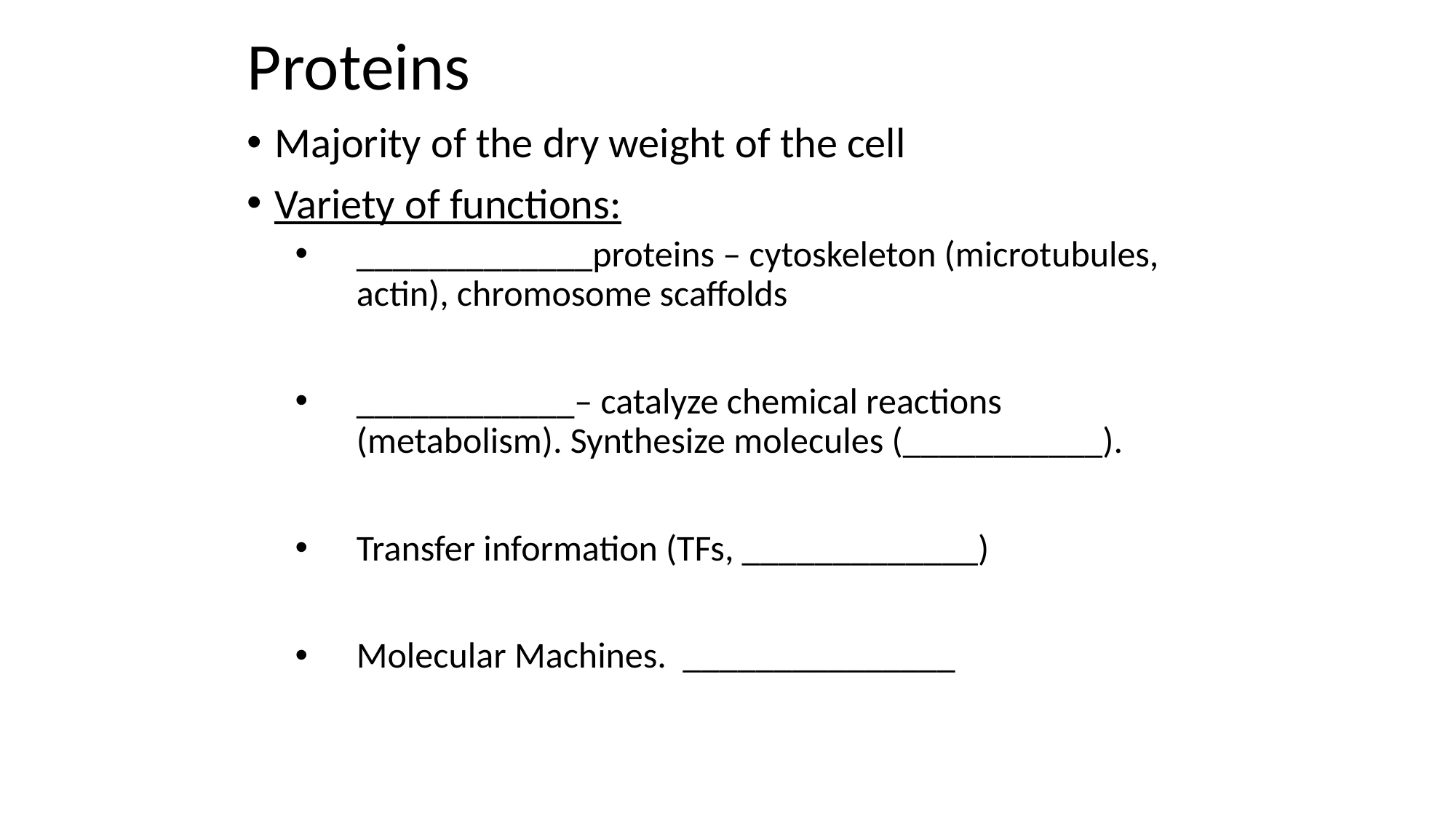

# Proteins
Majority of the dry weight of the cell
Variety of functions:
_____________proteins – cytoskeleton (microtubules, actin), chromosome scaffolds

____________– catalyze chemical reactions (metabolism). Synthesize molecules (___________).

Transfer information (TFs, _____________)

Molecular Machines.  _______________